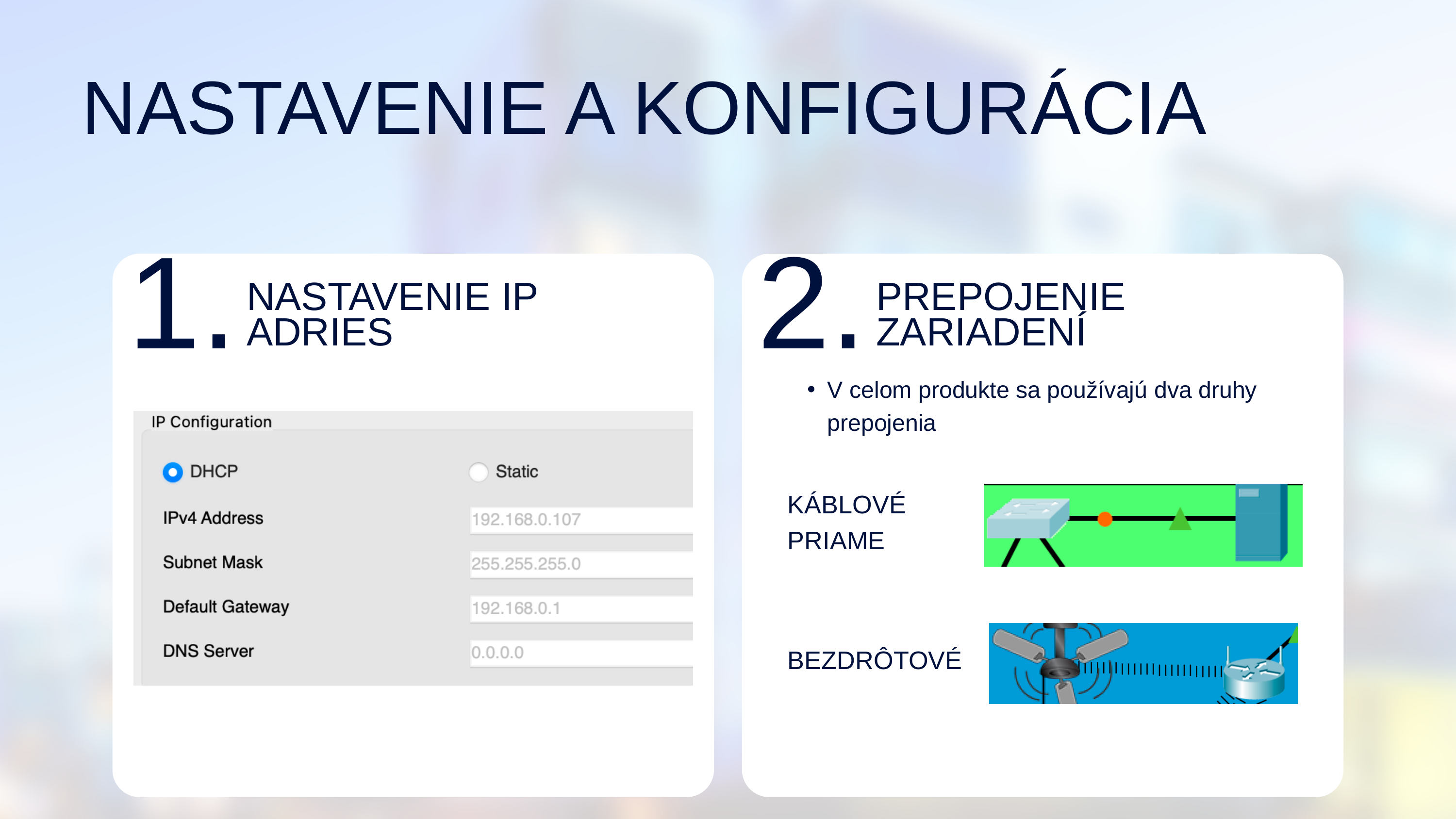

NASTAVENIE A KONFIGURÁCIA

1.
NASTAVENIE IP ADRIES

2.
PREPOJENIE ZARIADENÍ
V celom produkte sa používajú dva druhy prepojenia
KÁBLOVÉ PRIAME

BEZDRÔTOVÉ